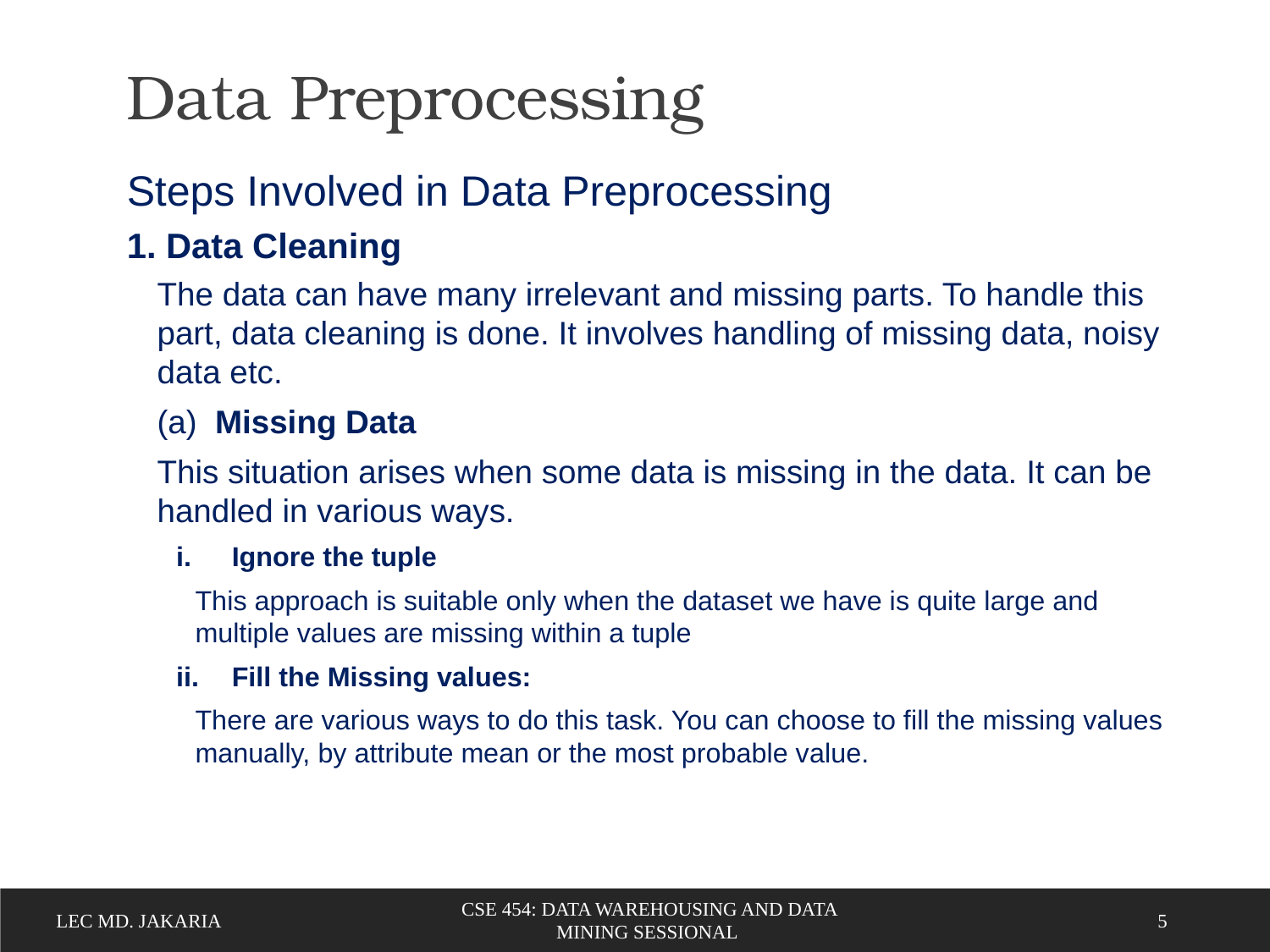

Data Preprocessing
Steps Involved in Data Preprocessing
1. Data Cleaning
The data can have many irrelevant and missing parts. To handle this part, data cleaning is done. It involves handling of missing data, noisy data etc.
(a)  Missing Data
This situation arises when some data is missing in the data. It can be handled in various ways.
Ignore the tuple
This approach is suitable only when the dataset we have is quite large and multiple values are missing within a tuple
Fill the Missing values:
There are various ways to do this task. You can choose to fill the missing values manually, by attribute mean or the most probable value.

CSE 454: Data Warehousing and Data Mining Sessional
Lec MD. Jakaria
5